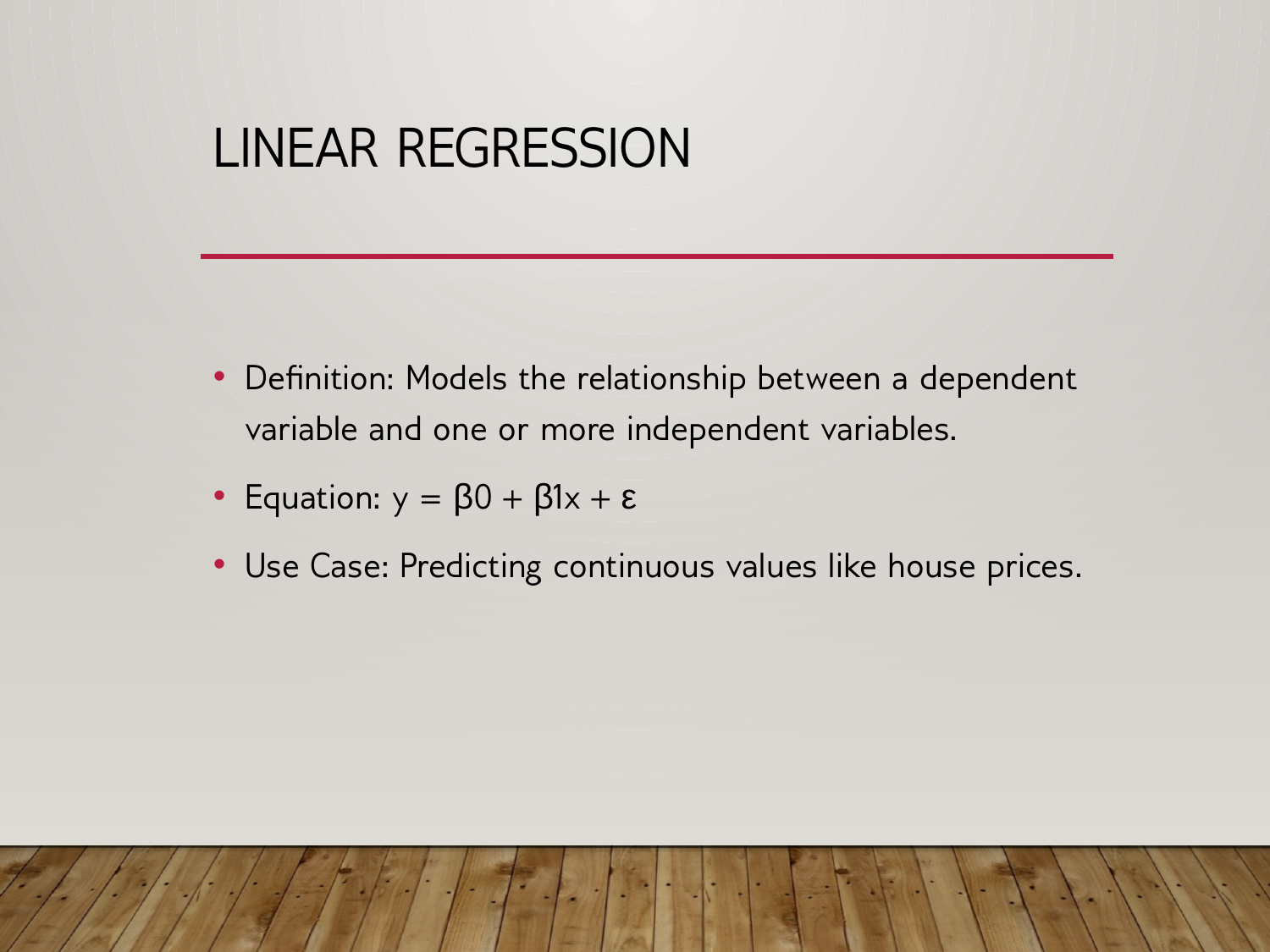

# Linear Regression

Definition: Models the relationship between a dependent variable and one or more independent variables.
Equation: y = β0 + β1x + ε
Use Case: Predicting continuous values like house prices.